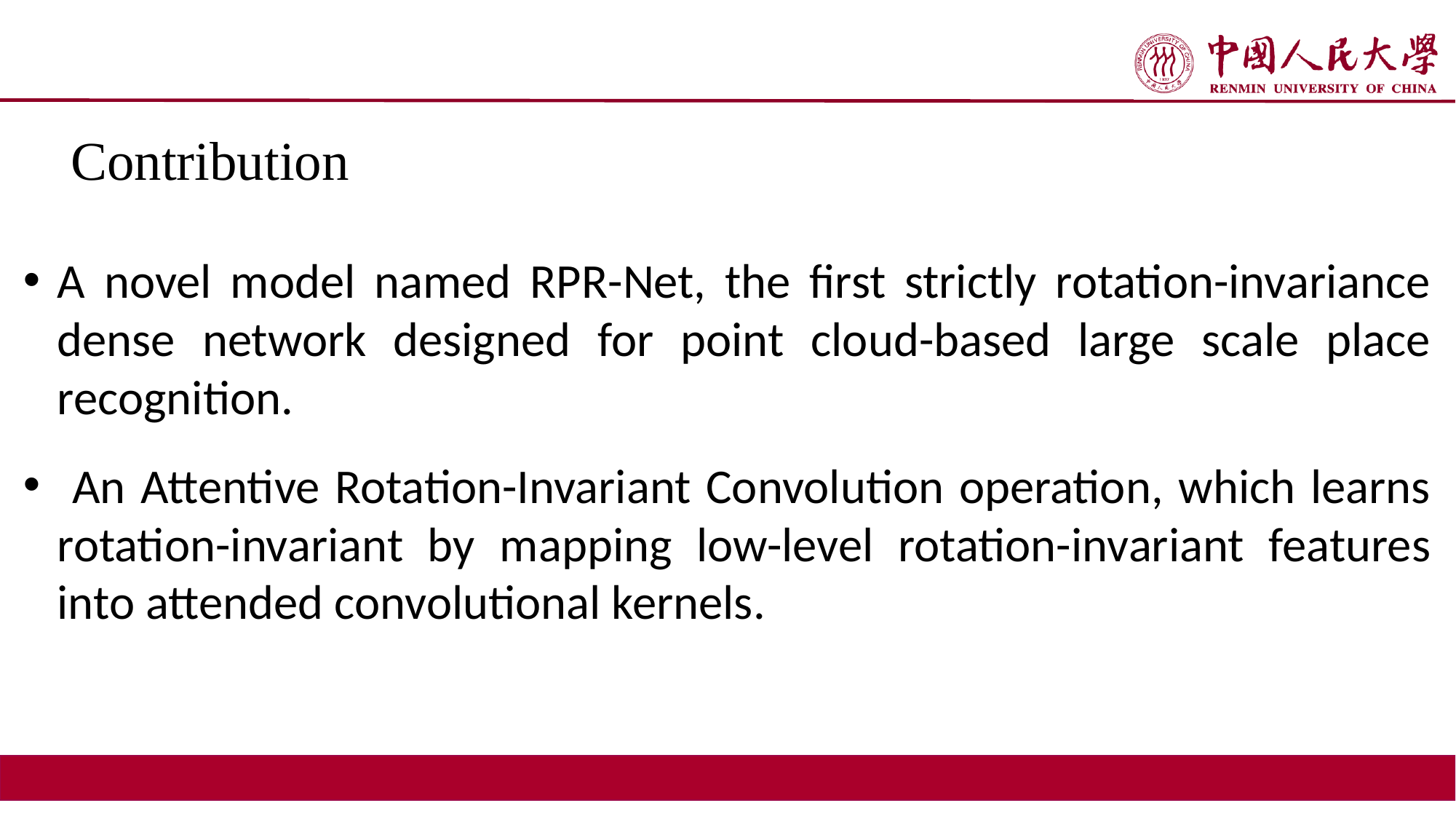

Contribution
A novel model named RPR-Net, the first strictly rotation-invariance dense network designed for point cloud-based large scale place recognition.
 An Attentive Rotation-Invariant Convolution operation, which learns rotation-invariant by mapping low-level rotation-invariant features into attended convolutional kernels.